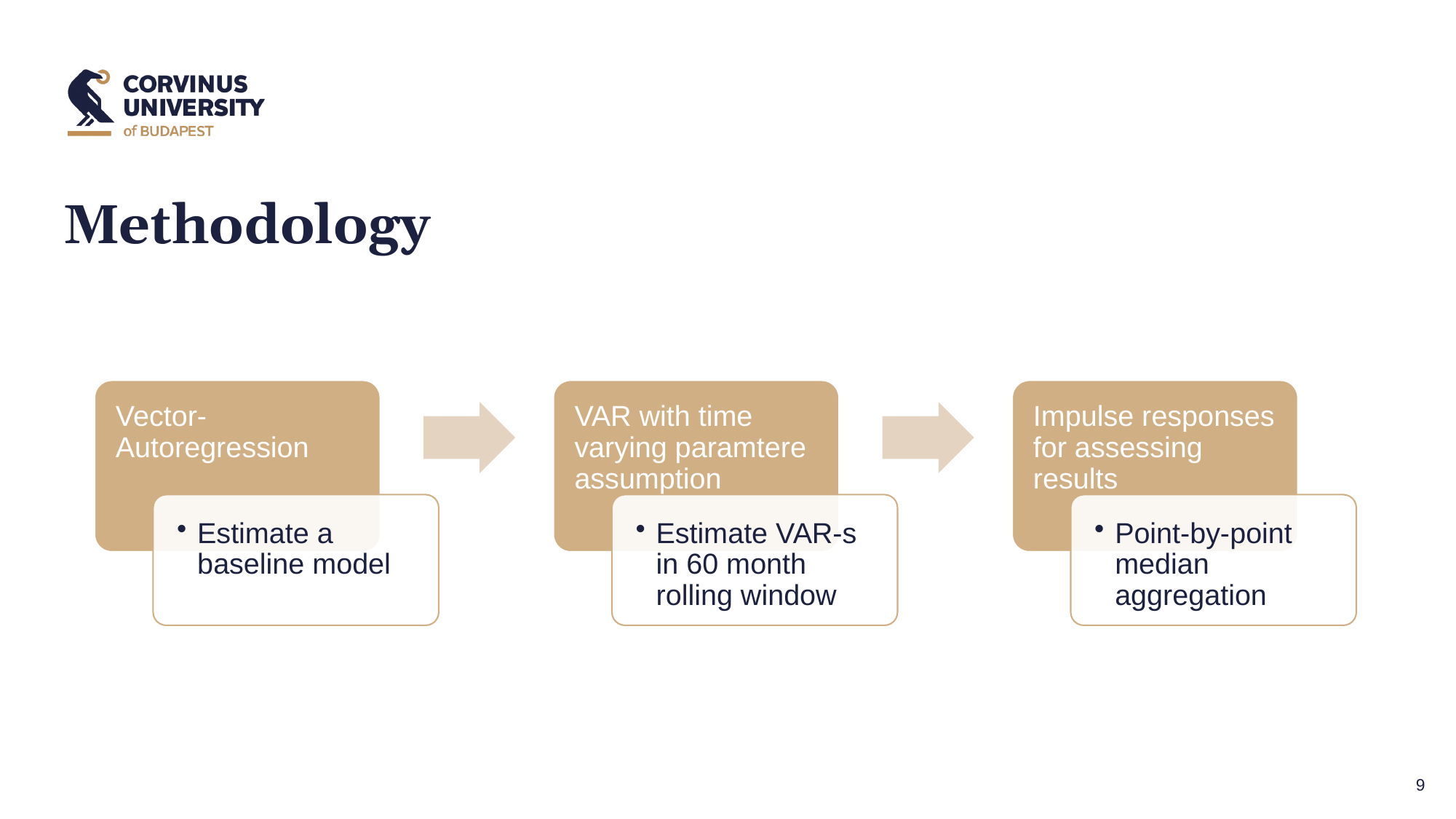

Vector-Autoregression
Estimate a baseline model

VAR with time varying paramtere assumption
Estimate VAR-s in 60 month rolling window

Impulse responses for assessing results
Point-by-point median aggregation
# Methodology